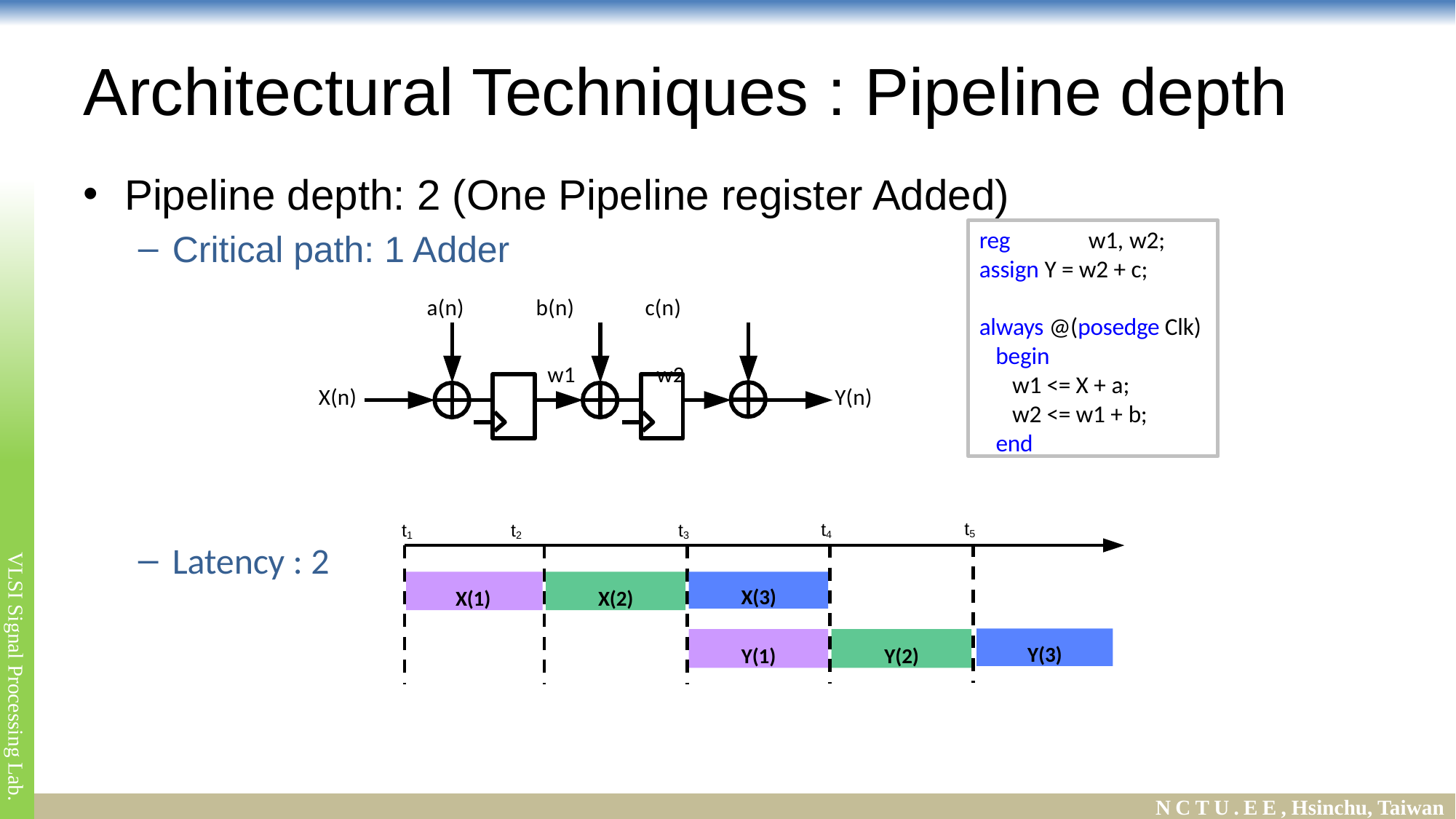

# Architectural Techniques : Pipeline depth
Pipeline depth: 2 (One Pipeline register Added)
Critical path: 1 Adder

Latency : 2

reg	w1, w2;
assign Y = w2 + c;

always @(posedge Clk)  begin
w1 <= X + a;
w2 <= w1 + b;
end

a(n)	b(n)	c(n)

w1	w2

X(n)
Y(n)

t5
t4
t1	t2
t3

X(1)
X(2)
X(3)
Y(3)
Y(1)
Y(2)